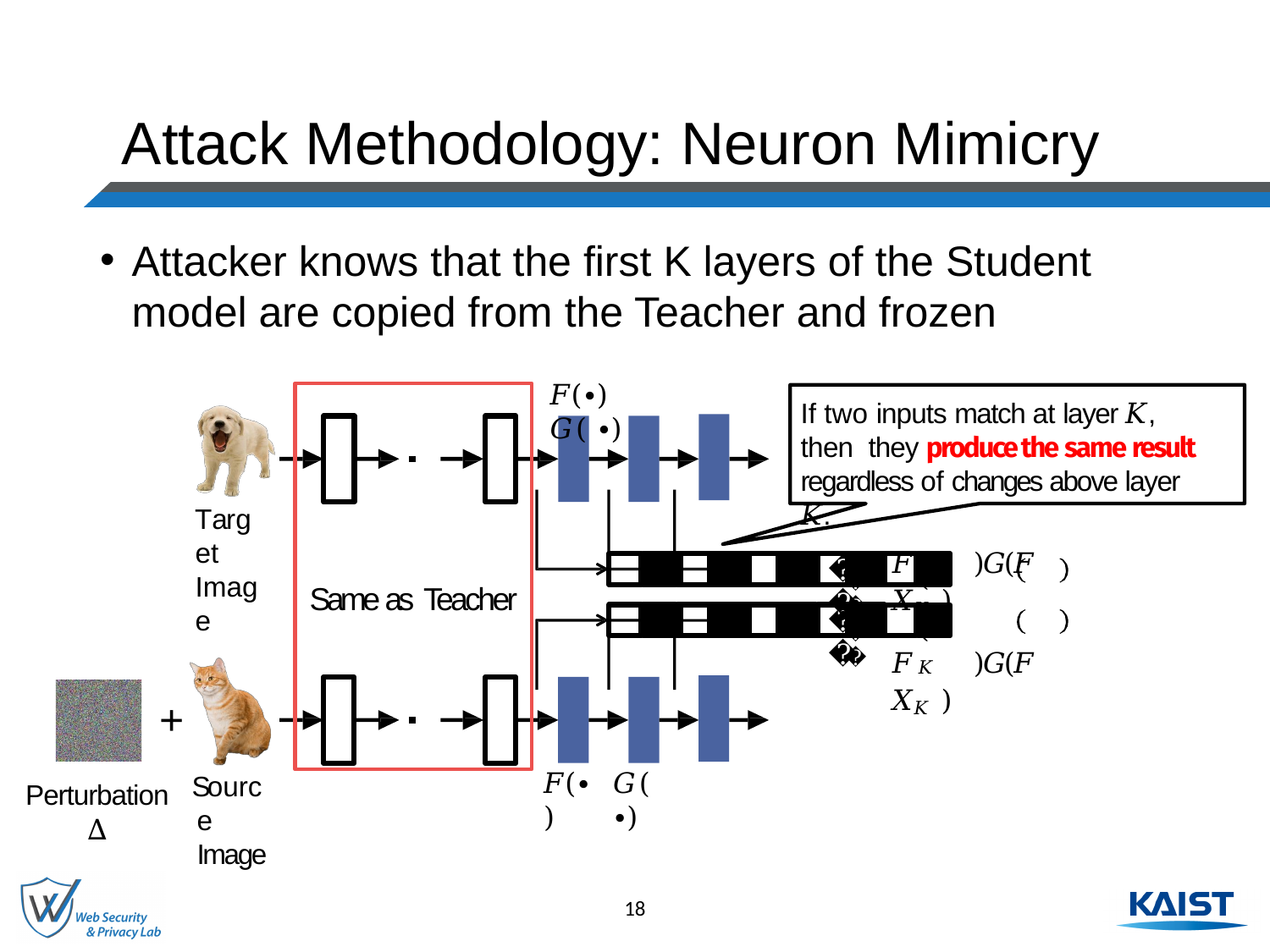

# Attack Methodology: Neuron Mimicry
Attacker knows that the first K layers of the Student model are copied from the Teacher and frozen

𝐹(∙)    𝐺( ∙)

Same as Teacher

If two inputs match at layer 𝐾, then  they produce the same result  regardless of changes above layer 𝐾.

Target  Image
𝐹	)𝐺(𝐹  𝑋𝐾 )
𝐹	)𝐺(𝐹  𝑋𝐾 )
𝑋

(𝑋𝐾

𝐾
𝑋

(𝑋𝐾

𝐾

+
Perturbation
∆

𝐹(∙)
𝐺(∙)
Source  Image
18